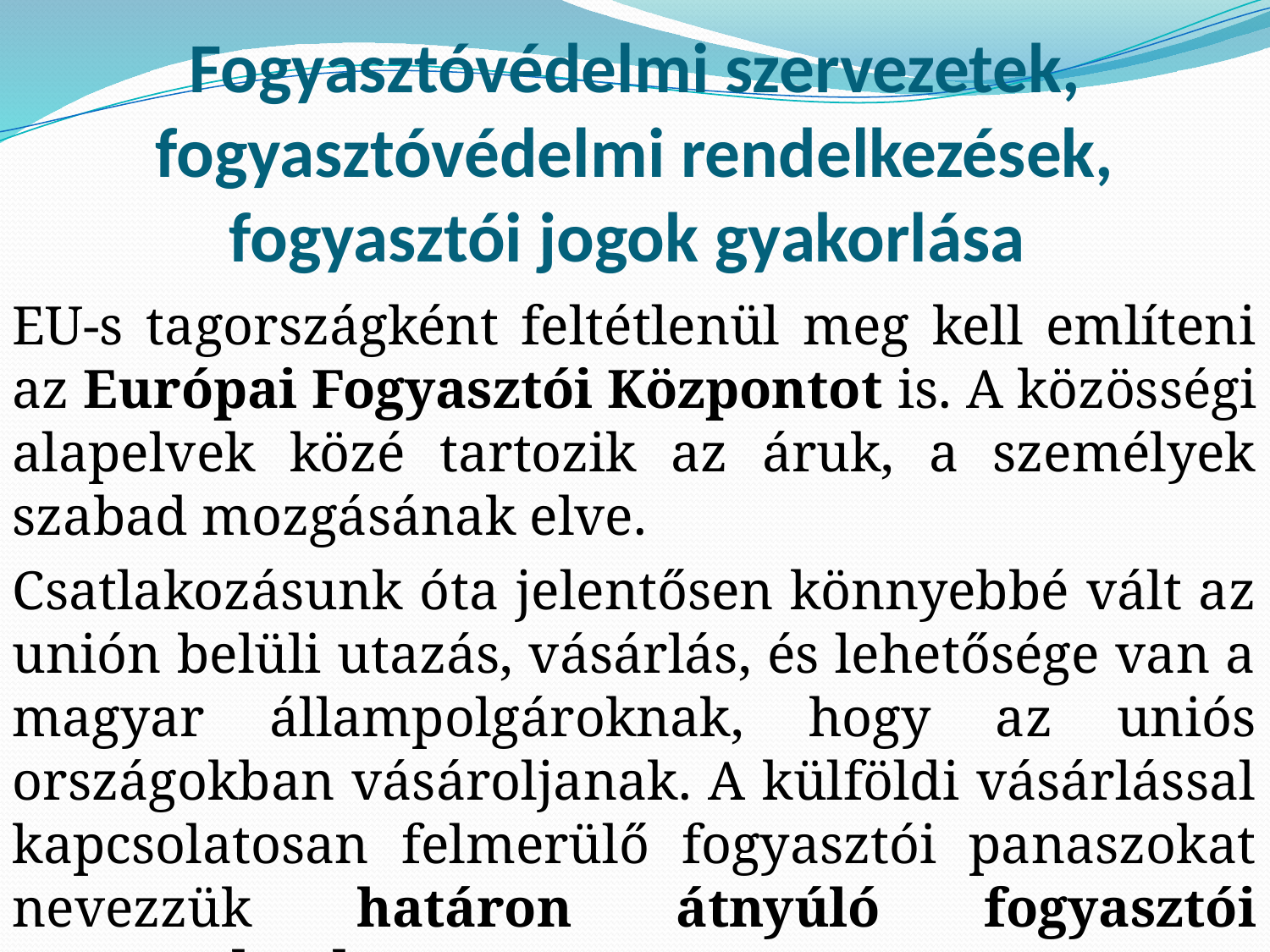

# Fogyasztóvédelmi szervezetek, fogyasztóvédelmi rendelkezések, fogyasztói jogok gyakorlása
EU-s tagországként feltétlenül meg kell említeni az Európai Fogyasztói Központot is. A közösségi alapelvek közé tartozik az áruk, a személyek szabad mozgásának elve.
Csatlakozásunk óta jelentősen könnyebbé vált az unión belüli utazás, vásárlás, és lehetősége van a magyar állampolgároknak, hogy az uniós országokban vásároljanak. A külföldi vásárlással kapcsolatosan felmerülő fogyasztói panaszokat nevezzük határon átnyúló fogyasztói panaszoknak.